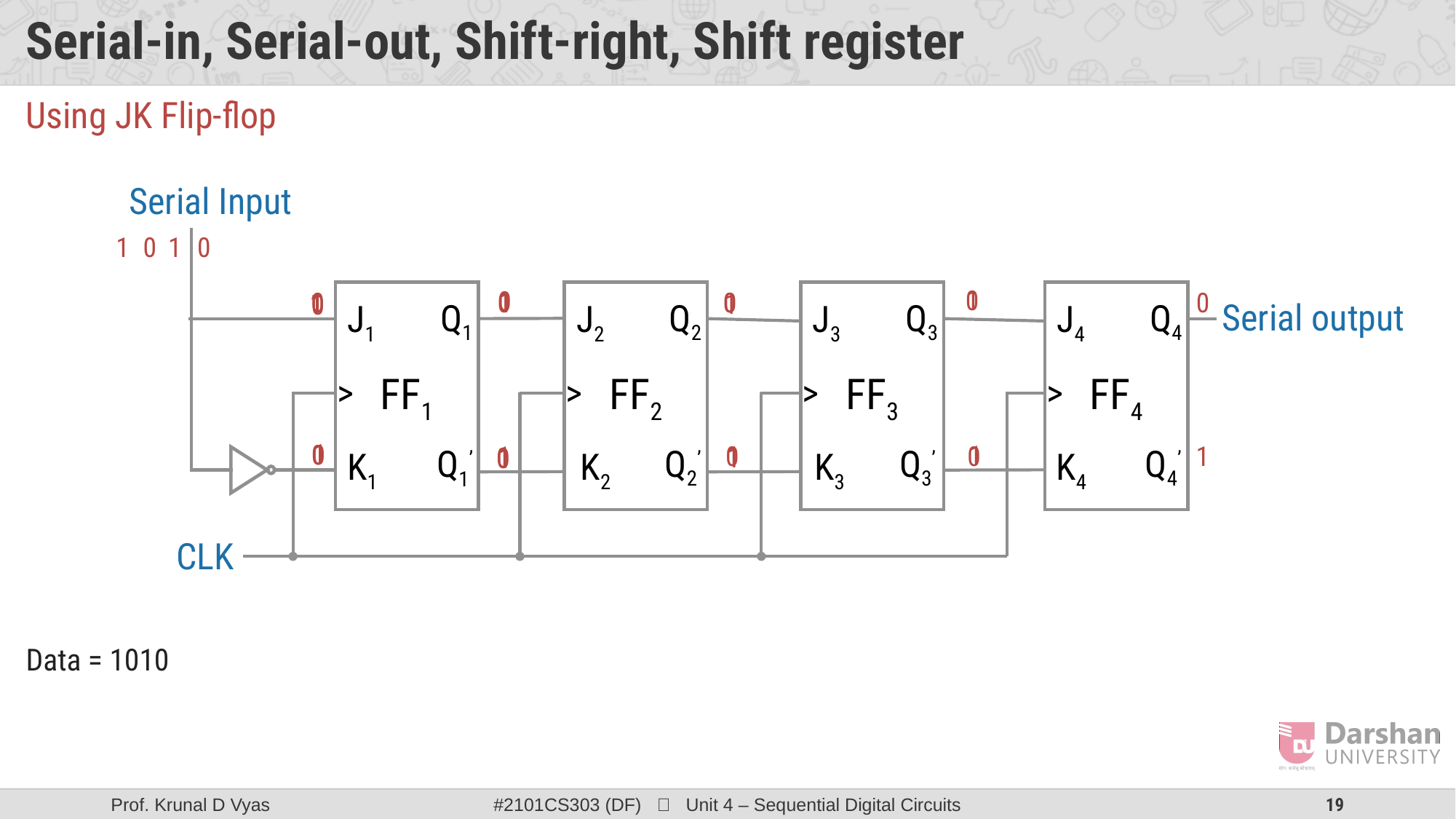

# Serial-in, Serial-out, Shift-right, Shift register
Using JK Flip-flop
Serial Input
0
1
1
0
1
0
0
0
1
0
0
0
0
1
1
1
1
0
FF1
Q1
J1
>
FF2
Q2
J2
>
FF3
Q3
J3
>
FF4
Q4
J4
>
Serial output
1
1
0
0
1
0
1
1
1
0
Q3’
Q4’
Q2’
1
0
Q1’
1
0
K4
K3
K2
K1

CLK
Data = 1010